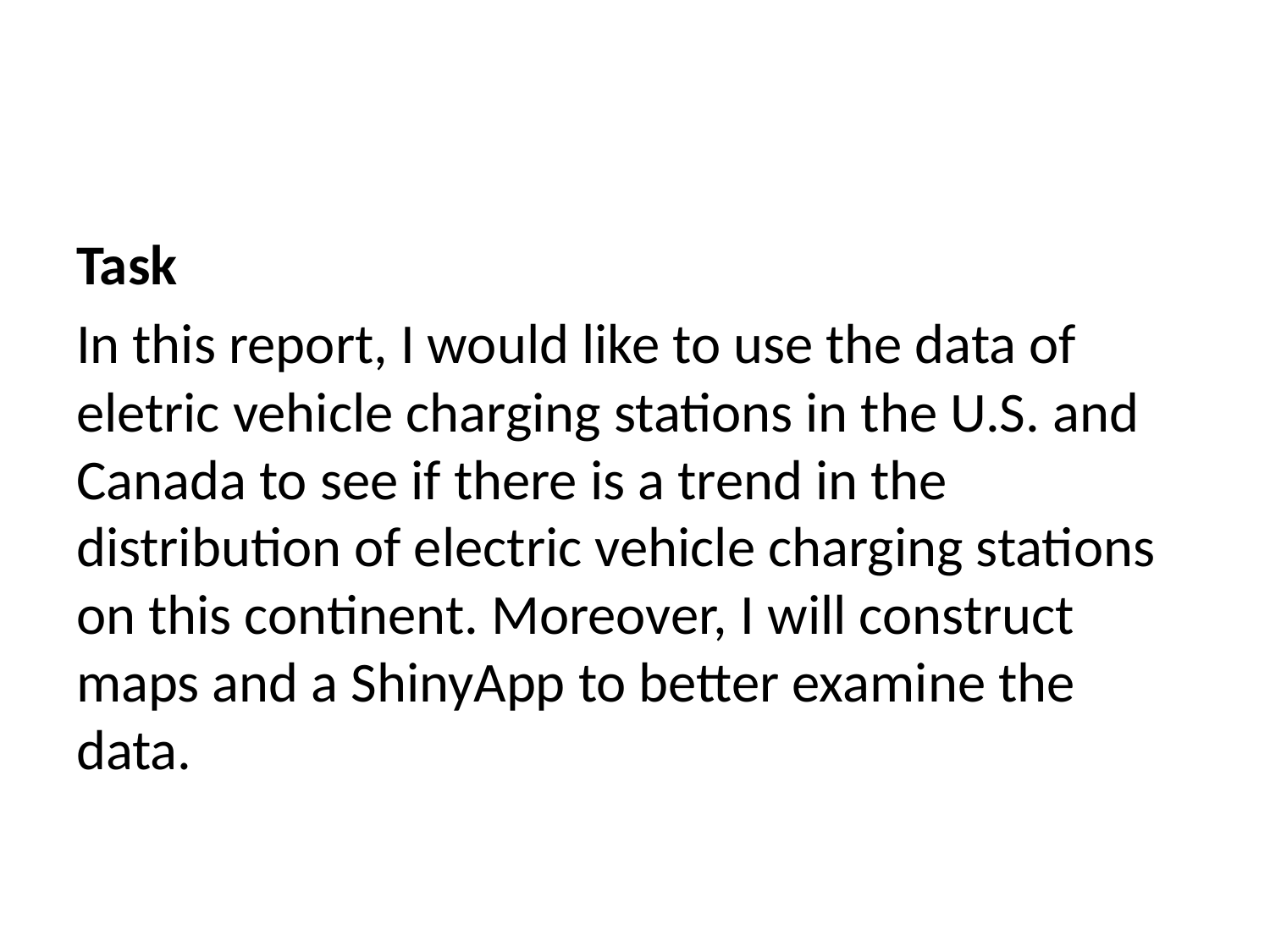

Task
In this report, I would like to use the data of eletric vehicle charging stations in the U.S. and Canada to see if there is a trend in the distribution of electric vehicle charging stations on this continent. Moreover, I will construct maps and a ShinyApp to better examine the data.